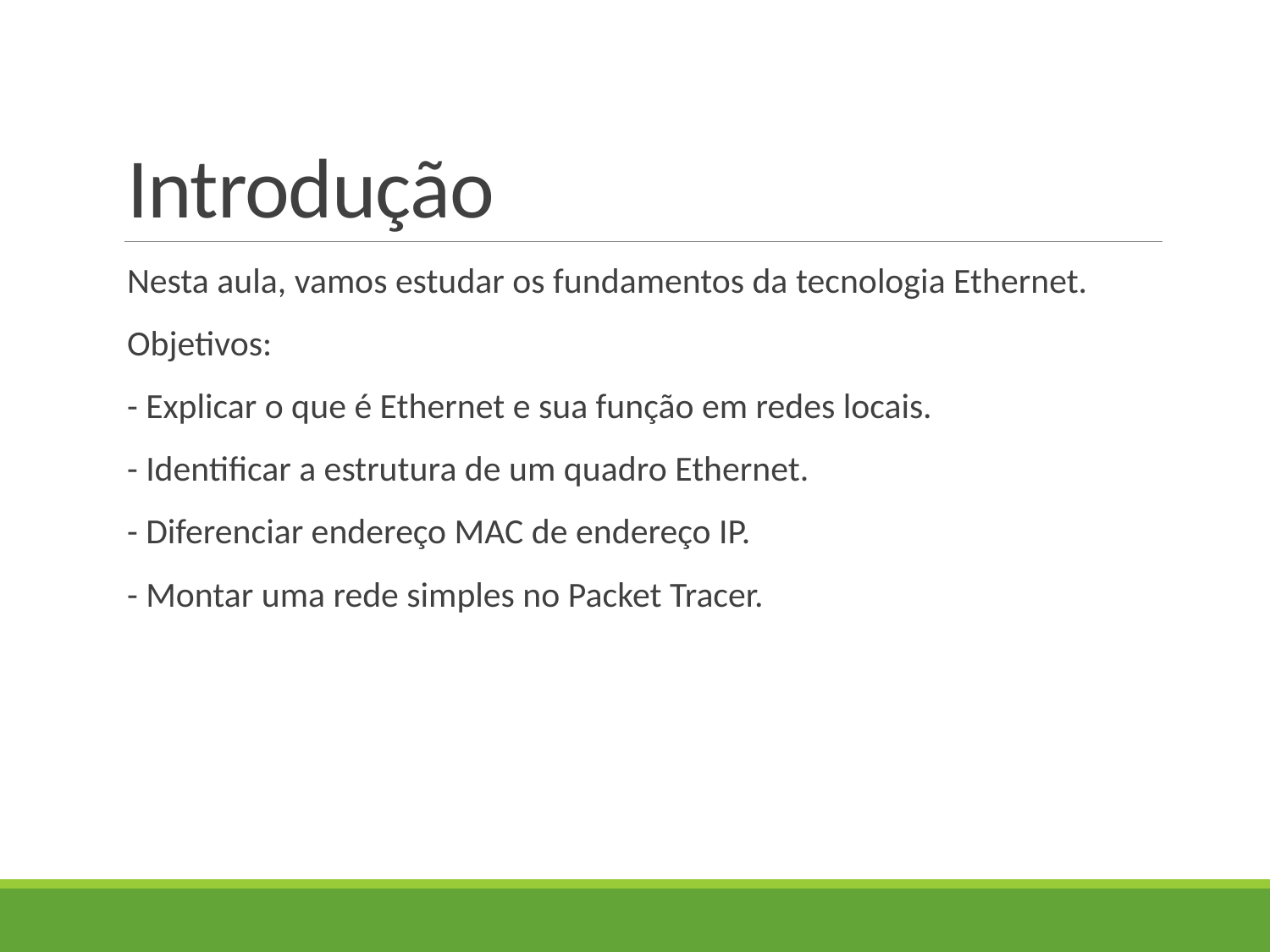

# Introdução
Nesta aula, vamos estudar os fundamentos da tecnologia Ethernet.
Objetivos:
- Explicar o que é Ethernet e sua função em redes locais.
- Identificar a estrutura de um quadro Ethernet.
- Diferenciar endereço MAC de endereço IP.
- Montar uma rede simples no Packet Tracer.